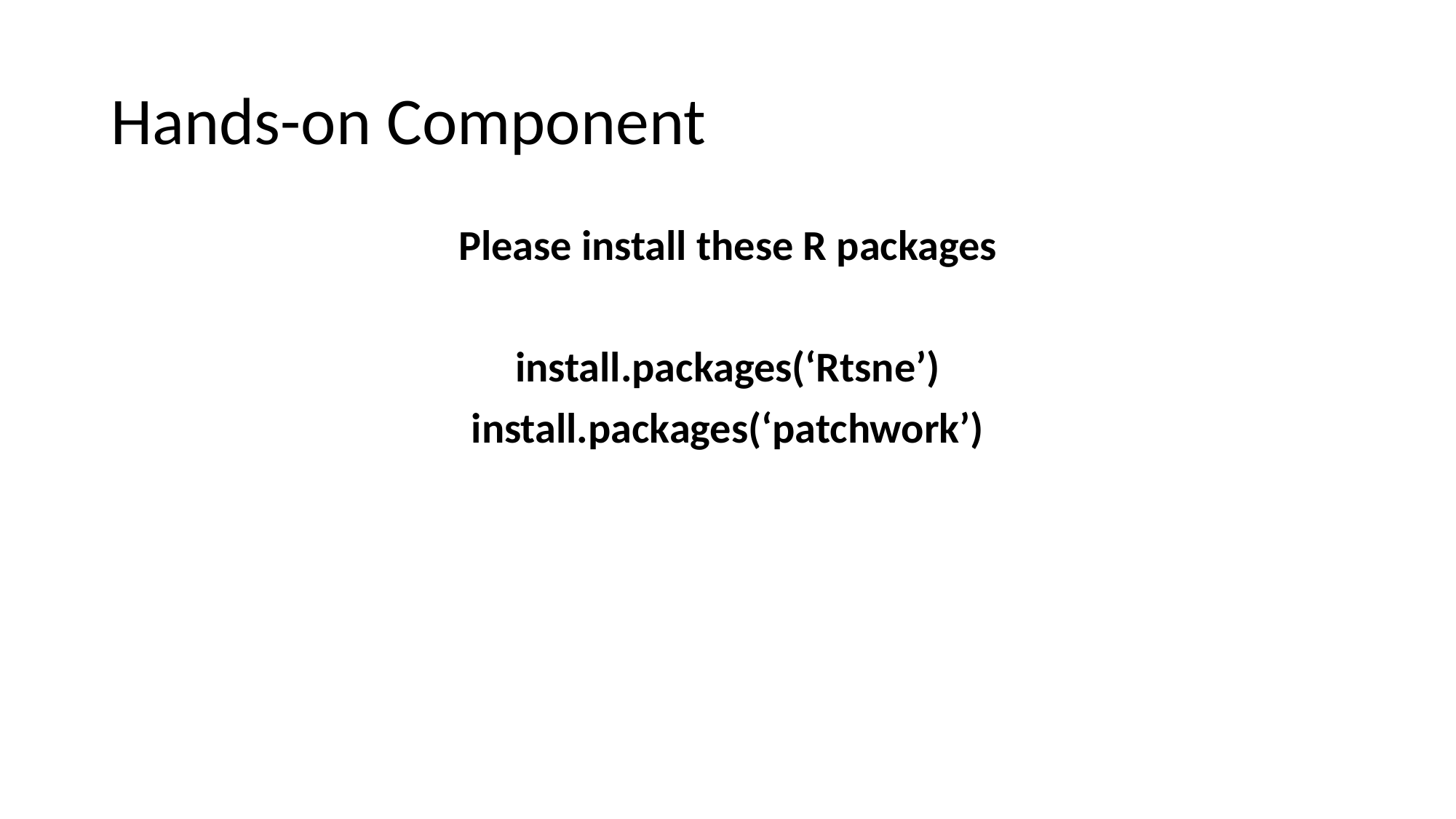

# Hands-on Component
Please install these R packages

install.packages(‘Rtsne’)
install.packages(‘patchwork’)